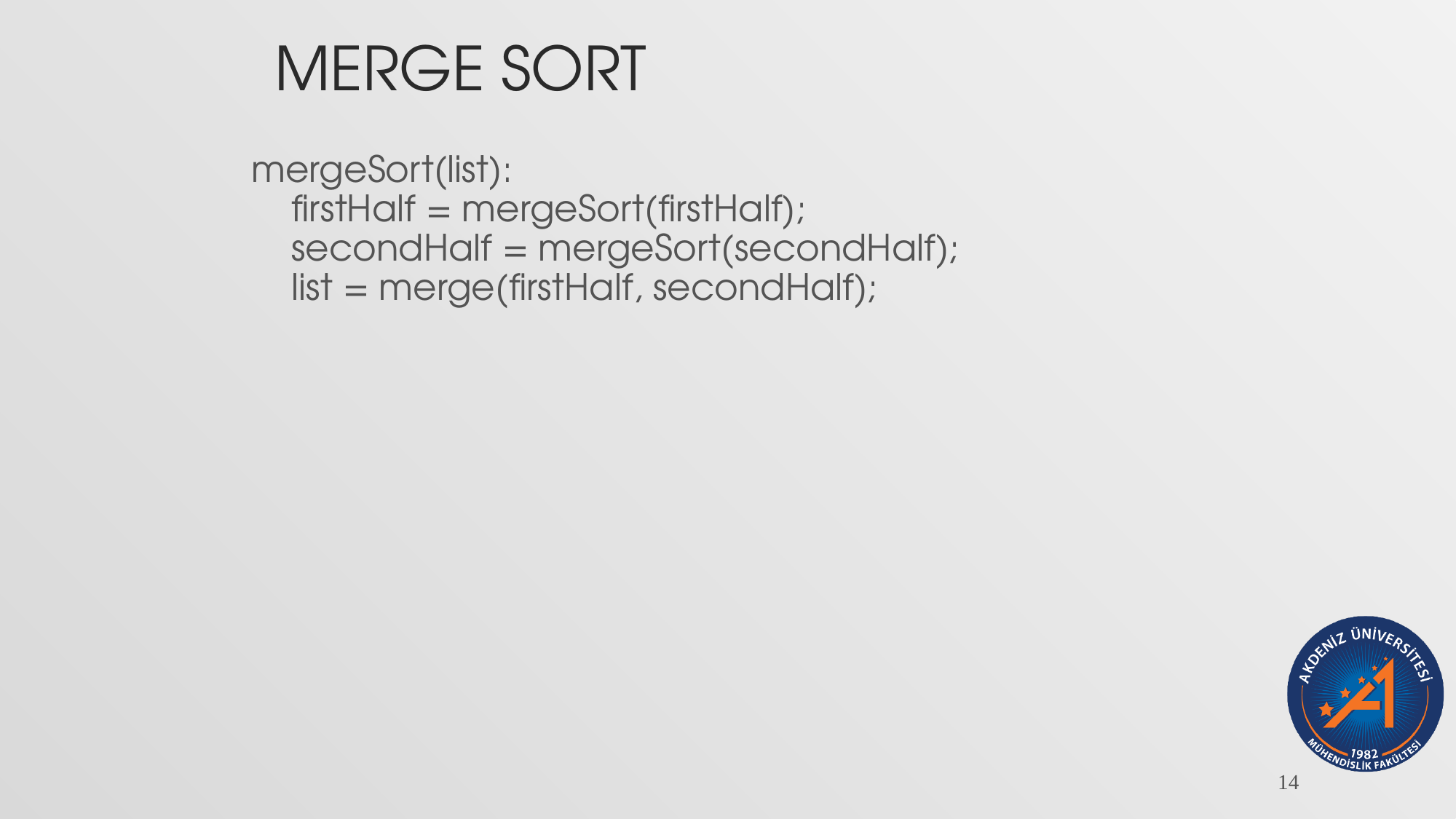

# Merge Sort
mergeSort(list):
    firstHalf = mergeSort(firstHalf);
    secondHalf = mergeSort(secondHalf);
    list = merge(firstHalf, secondHalf);

14